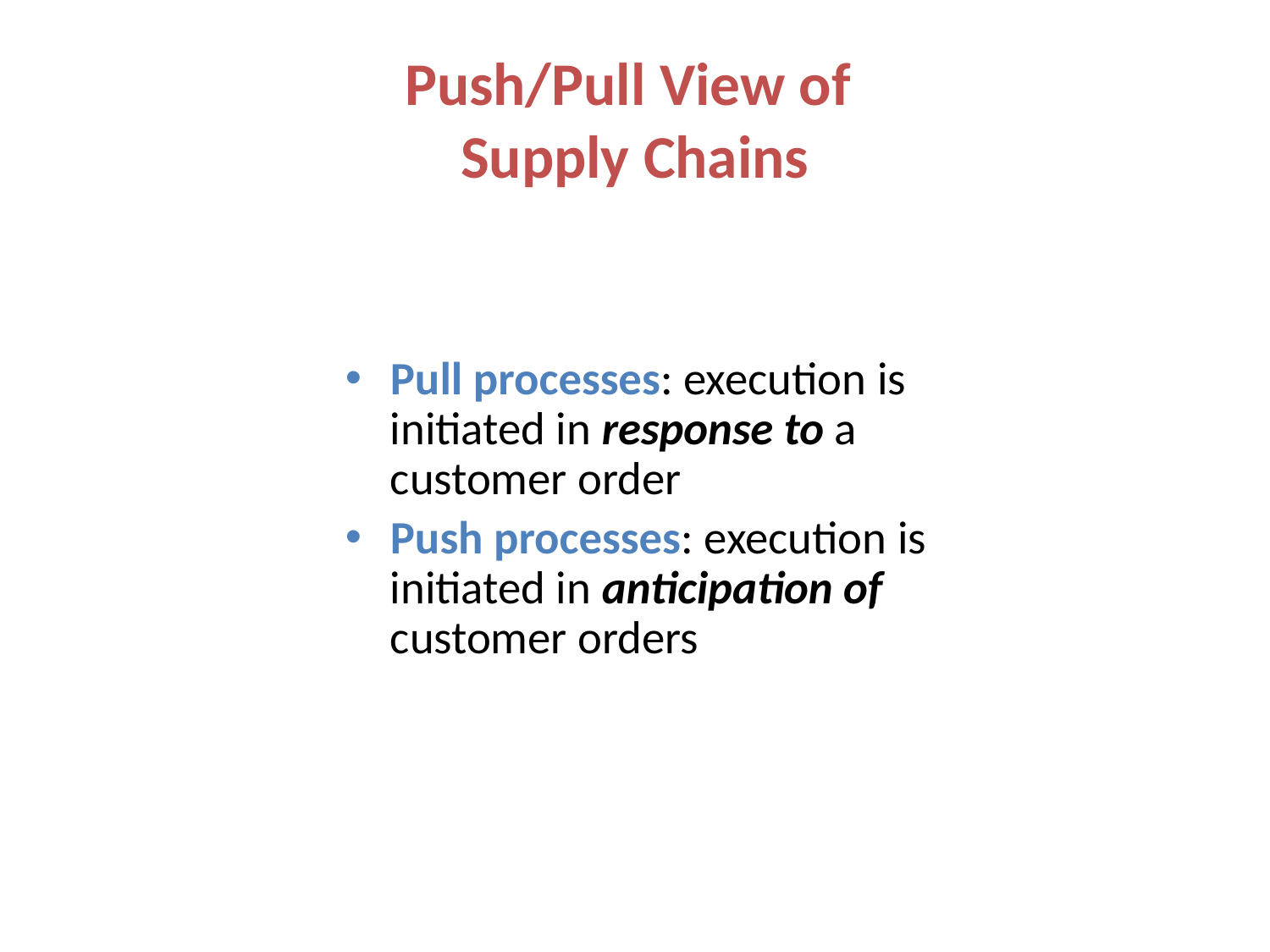

# Push/Pull View of Supply Chains
Pull processes: execution is initiated in response to a customer order
Push processes: execution is initiated in anticipation of customer orders